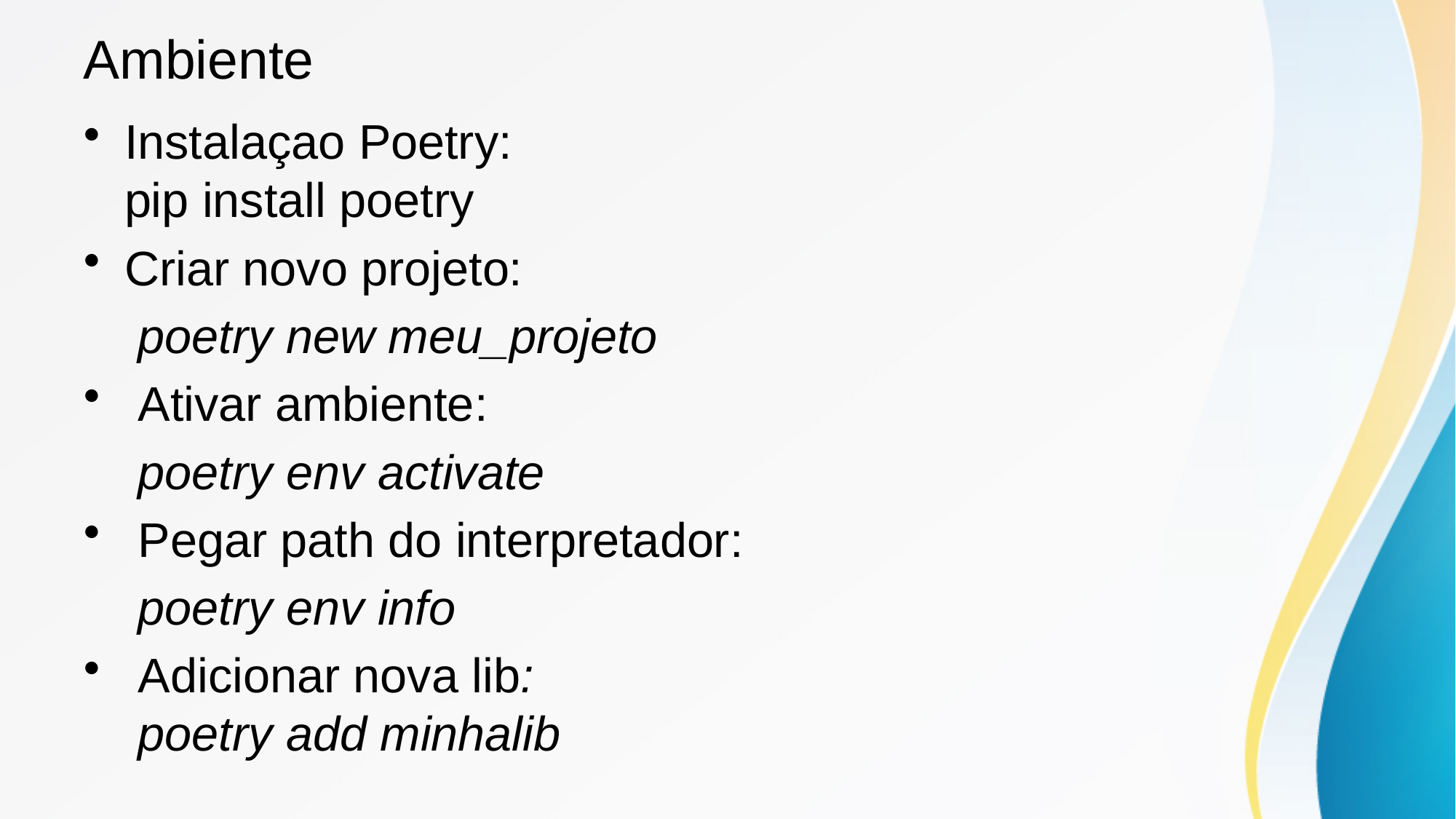

# Ambiente
Instalaçao Poetry:
pip install poetry
Criar novo projeto:
poetry new meu_projeto
Ativar ambiente:
poetry env activate
Pegar path do interpretador:
poetry env info
Adicionar nova lib:
poetry add minhalib